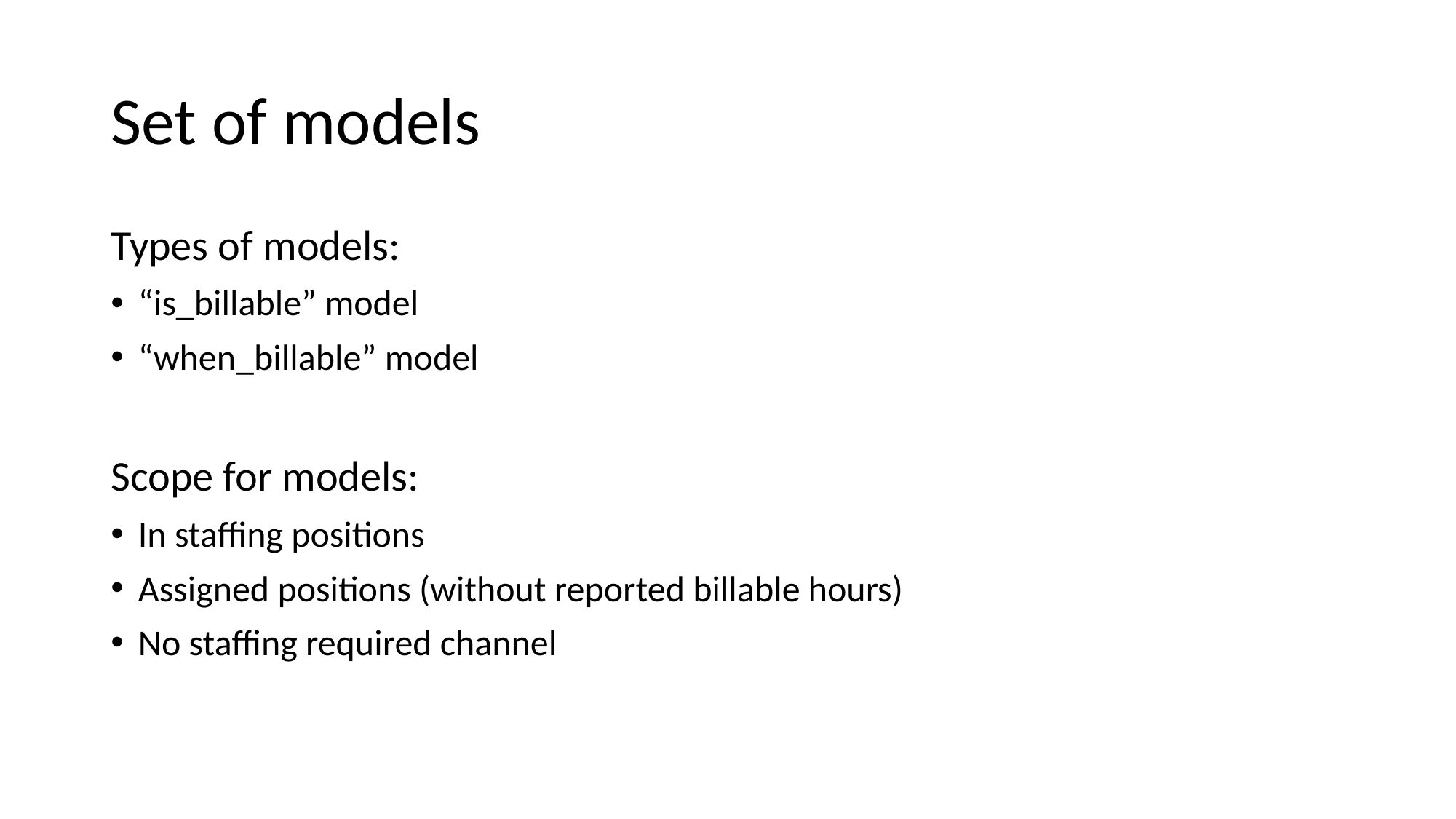

# Set of models
Types of models:
“is_billable” model
“when_billable” model

Scope for models:
In staffing positions
Assigned positions (without reported billable hours)
No staffing required channel